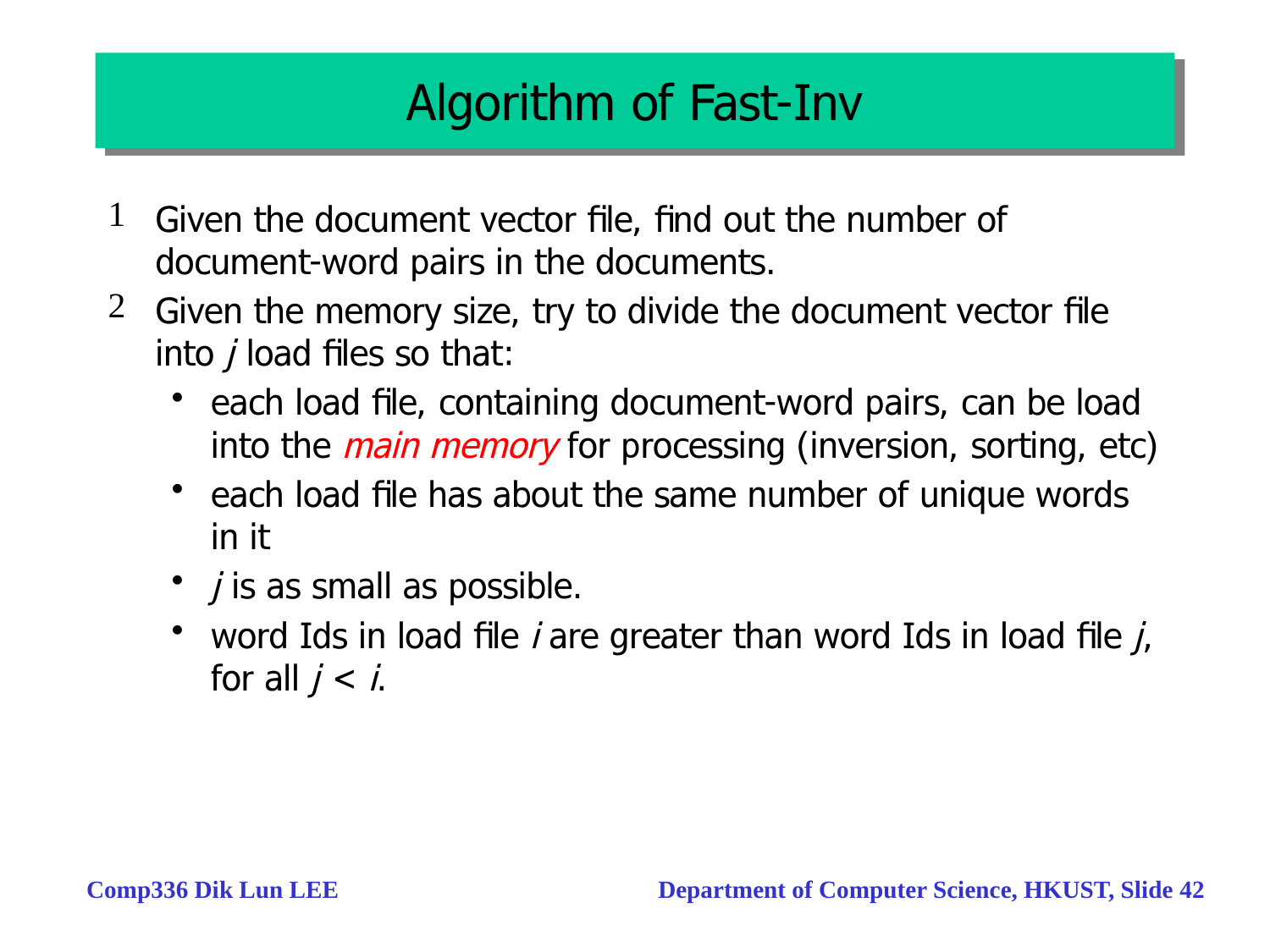

Algorithm of Fast-Inv
Given the document vector file, find out the number of document-word pairs in the documents.
Given the memory size, try to divide the document vector file into j load files so that:
each load file, containing document-word pairs, can be load into the main memory for processing (inversion, sorting, etc)
each load file has about the same number of unique words in it
j is as small as possible.
word Ids in load file i are greater than word Ids in load file j, for all j < i.
Comp336 Dik Lun LEE                                                    Department of Computer Science, HKUST, Slide 42